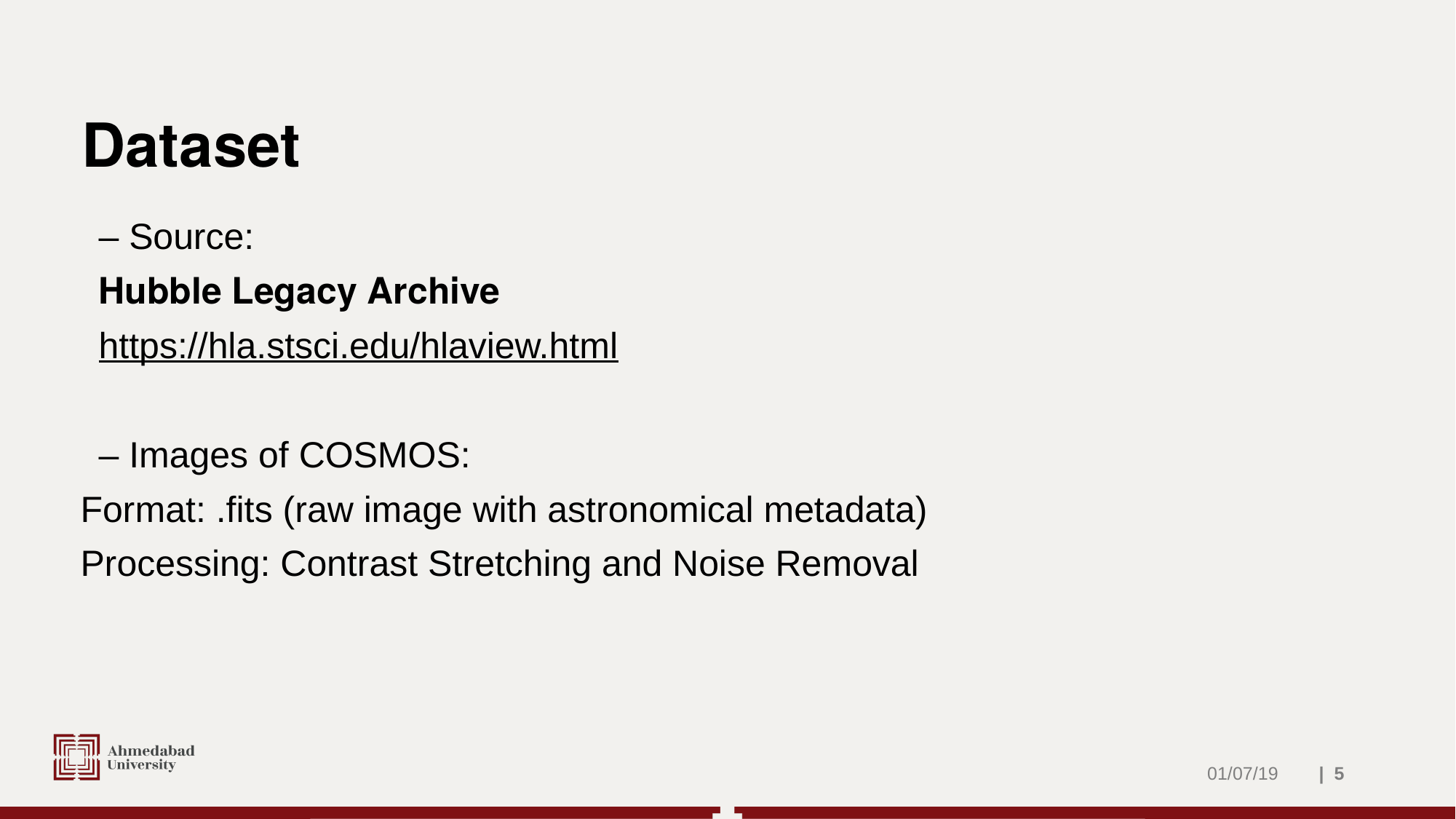

# Dataset
– Source:
Hubble Legacy Archive
https://hla.stsci.edu/hlaview.html

– Images of COSMOS:
Format: .fits (raw image with astronomical metadata)
Processing: Contrast Stretching and Noise Removal

01/07/19
|  5